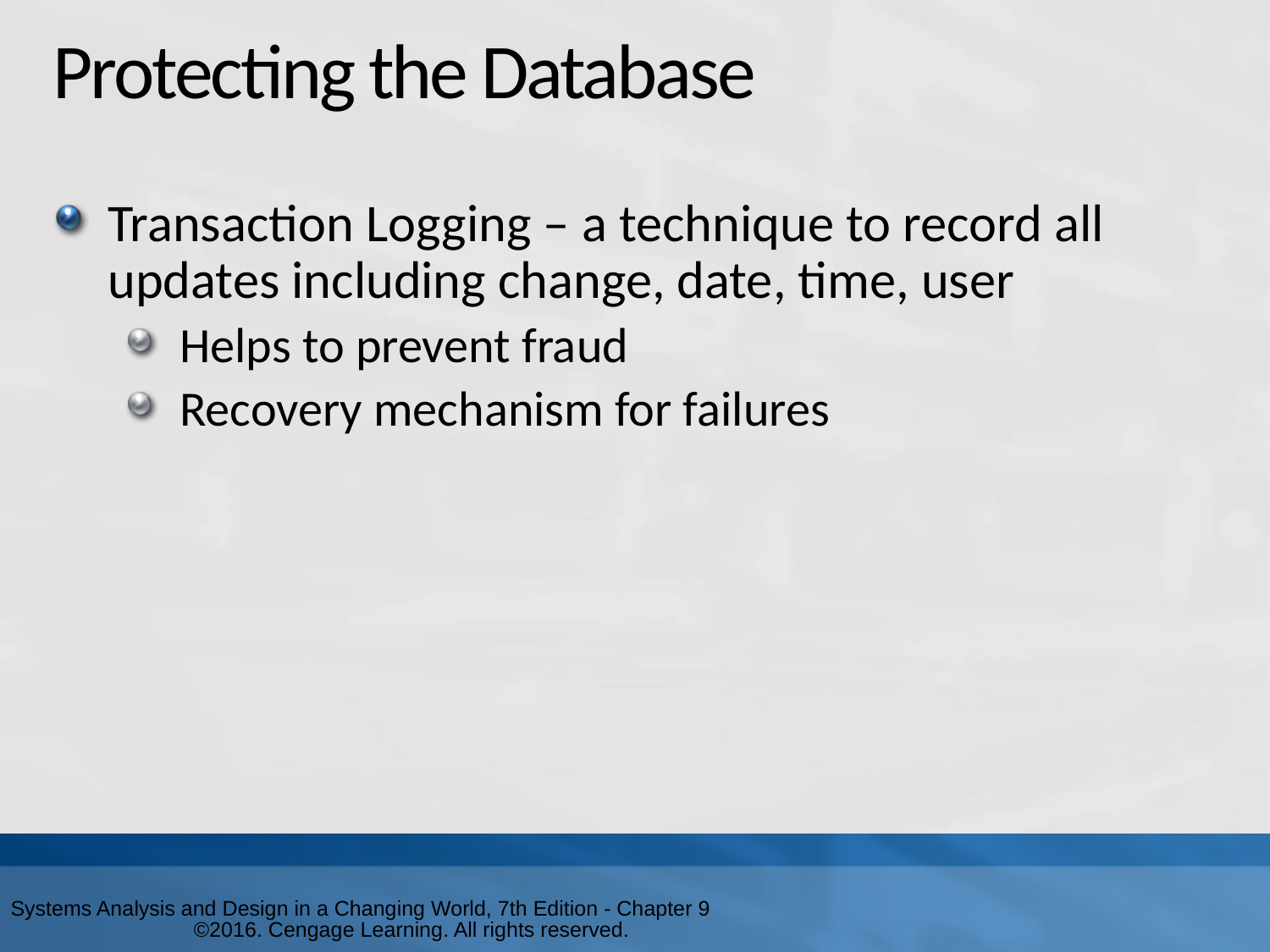

# Protecting the Database
Transaction Logging – a technique to record all updates including change, date, time, user
Helps to prevent fraud
Recovery mechanism for failures
Systems Analysis and Design in a Changing World, 7th Edition - Chapter 9                                                    ©2016. Cengage Learning. All rights reserved.